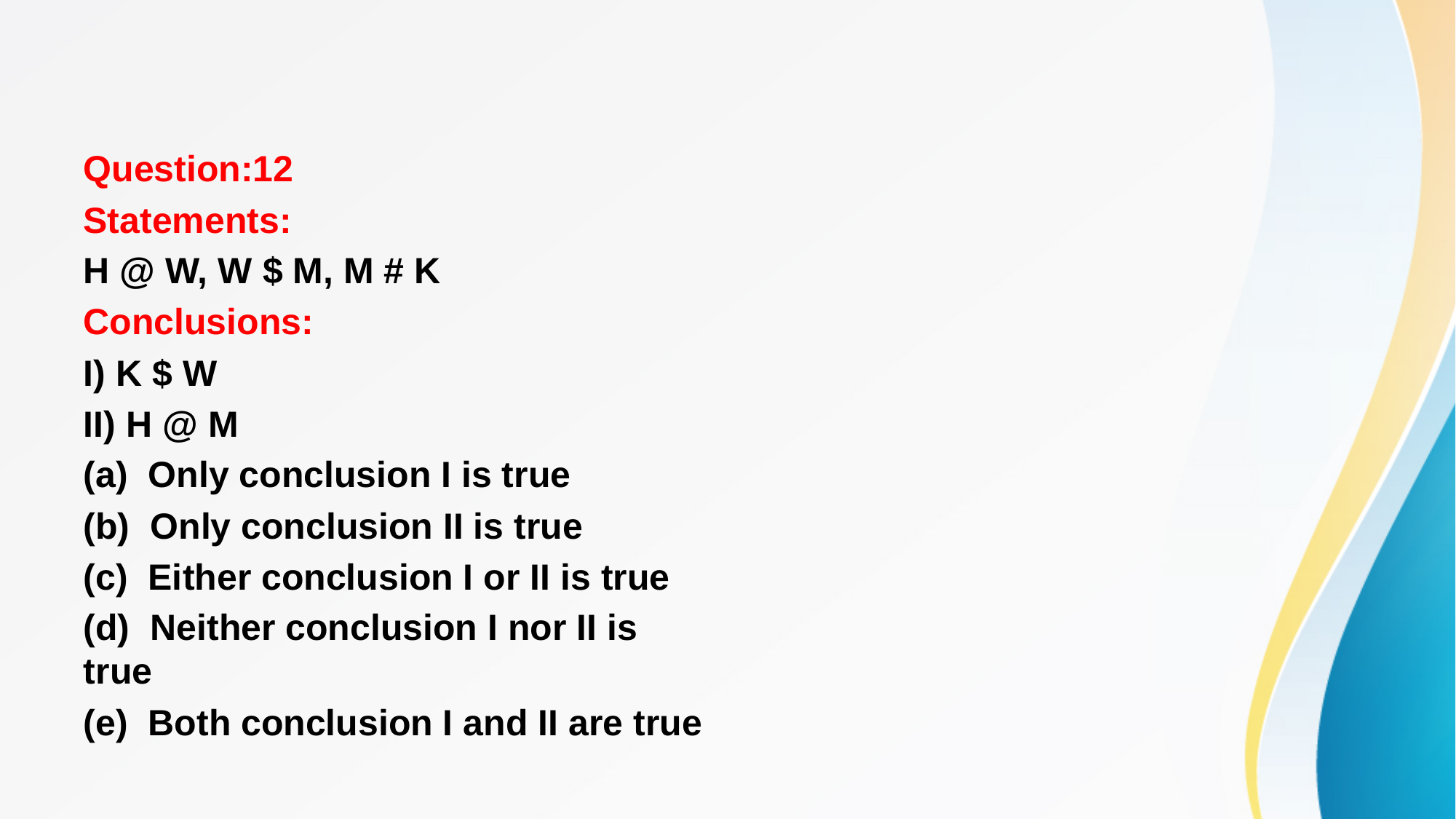

#
Question:12
Statements:
H @ W, W $ M, M # K
Conclusions:
I) K $ W
II) H @ M
(a)  Only conclusion I is true
(b)  Only conclusion II is true
(c)  Either conclusion I or II is true
(d)  Neither conclusion I nor II is true
(e)  Both conclusion I and II are true